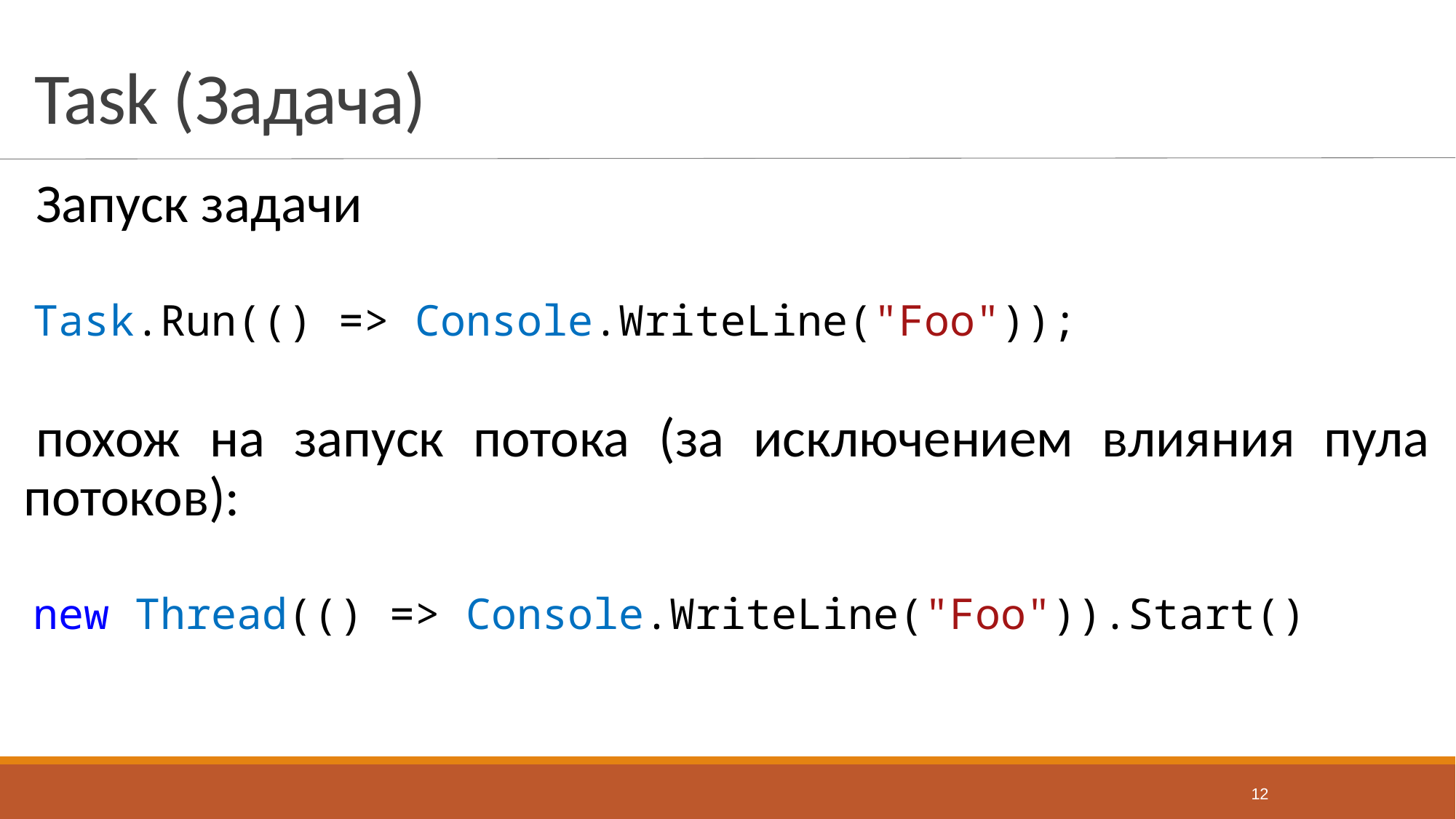

# Task (Задача)
Запуск задачи

Task.Run(() => Console.WriteLine("Foo"));

похож на запуск потока (за исключением влияния пула потоков):

new Thread(() => Console.WriteLine("Foo")).Start()
12